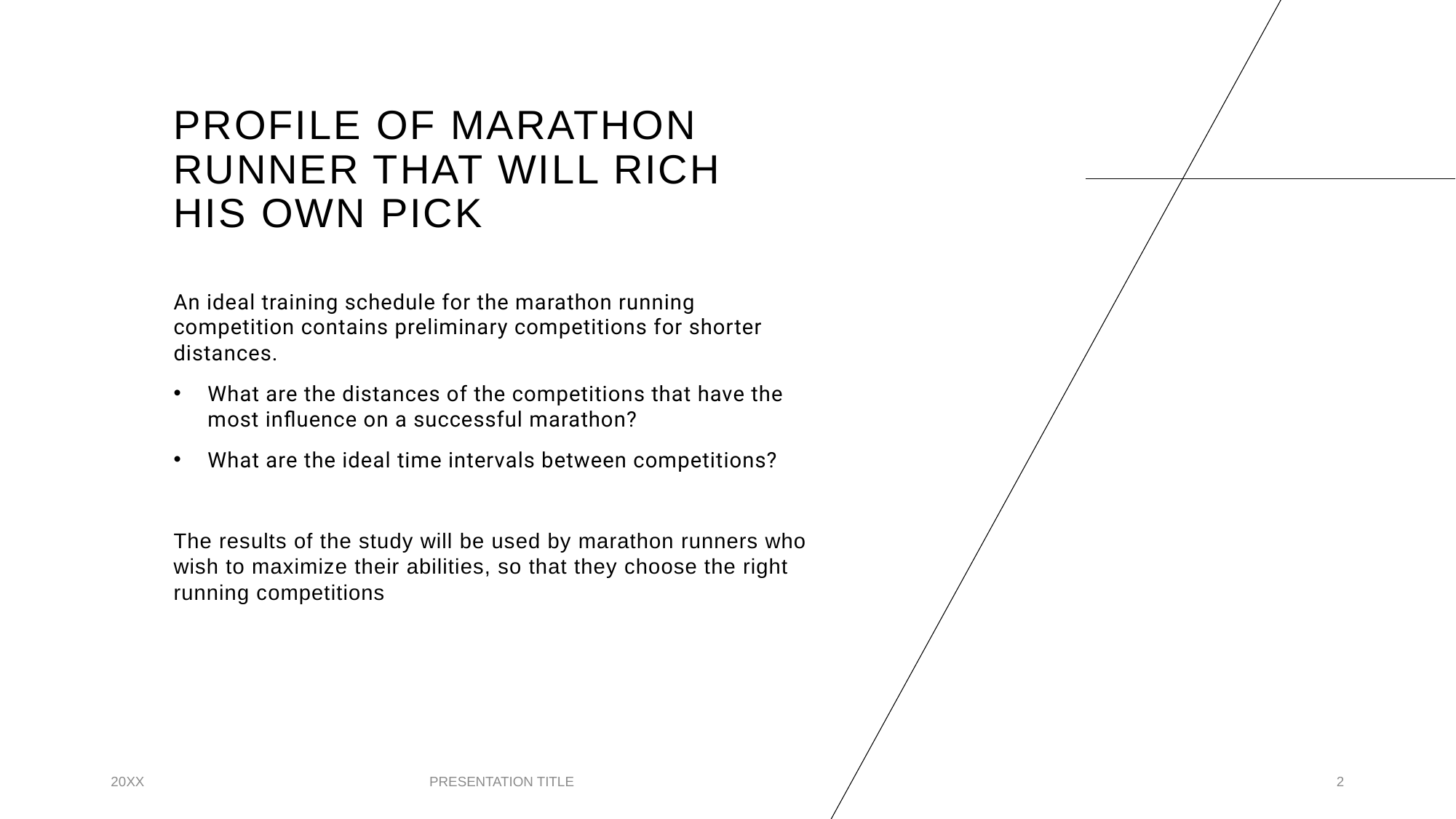

# Profile of marathon runner that will rich his own pick
An ideal training schedule for the marathon running competition contains preliminary competitions for shorter distances.
What are the distances of the competitions that have the most influence on a successful marathon?
What are the ideal time intervals between competitions?

The results of the study will be used by marathon runners who wish to maximize their abilities, so that they choose the right running competitions
20XX
PRESENTATION TITLE
2